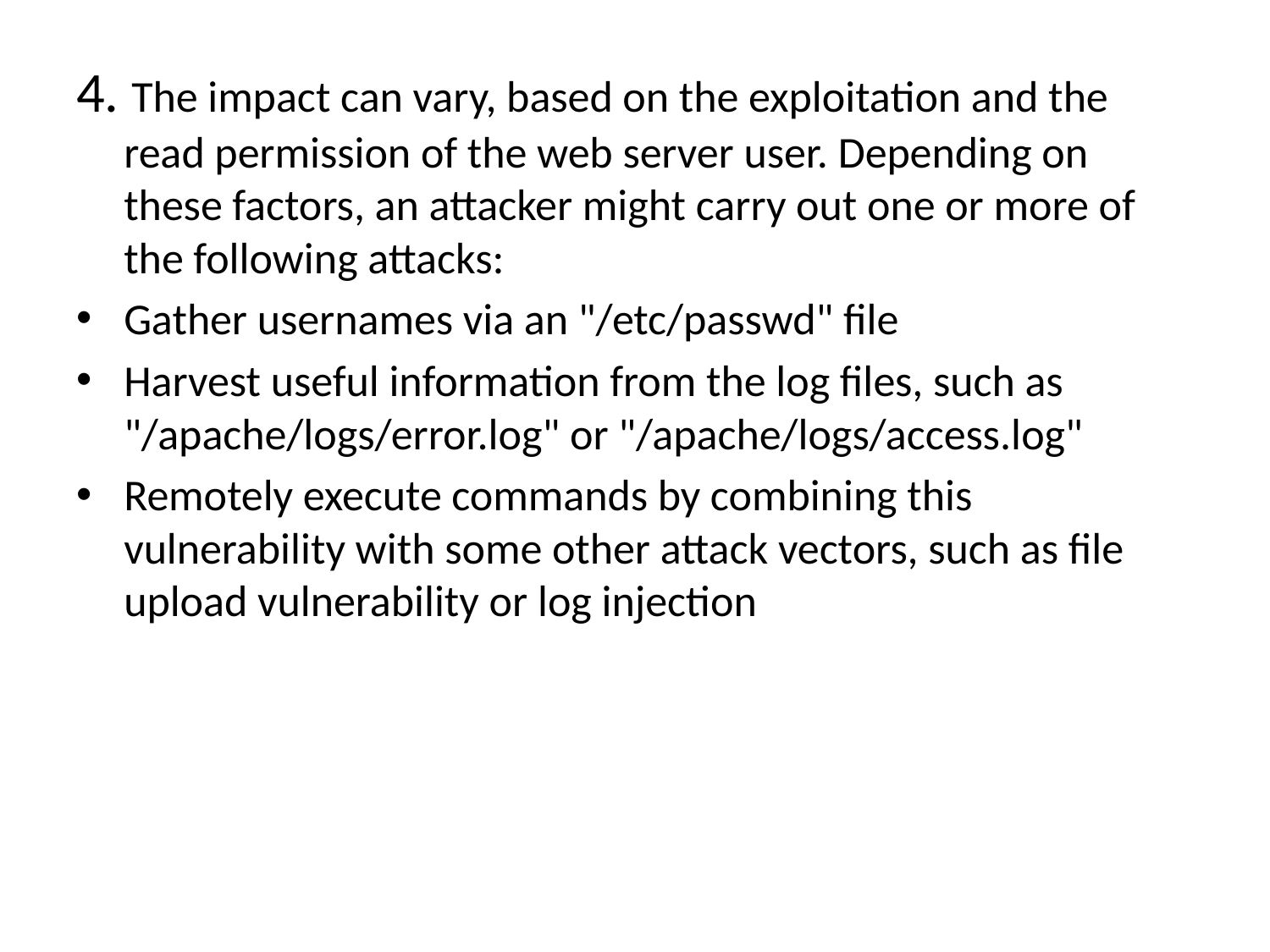

4. The impact can vary, based on the exploitation and the read permission of the web server user. Depending on these factors, an attacker might carry out one or more of the following attacks:
Gather usernames via an "/etc/passwd" file
Harvest useful information from the log files, such as "/apache/logs/error.log" or "/apache/logs/access.log"
Remotely execute commands by combining this vulnerability with some other attack vectors, such as file upload vulnerability or log injection